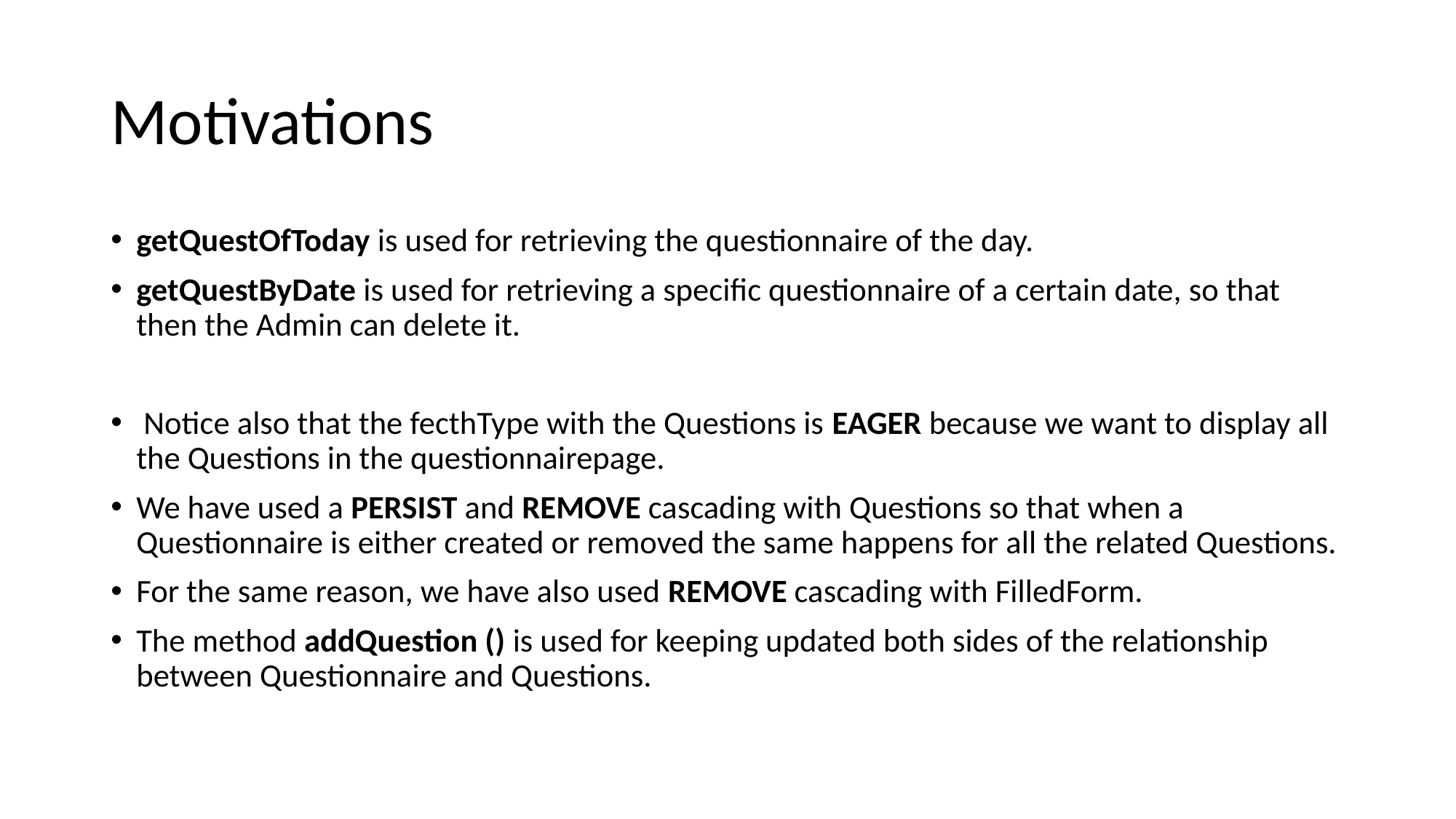

# Motivations
getQuestOfToday is used for retrieving the questionnaire of the day.
getQuestByDate is used for retrieving a specific questionnaire of a certain date, so that then the Admin can delete it.

 Notice also that the fecthType with the Questions is EAGER because we want to display all the Questions in the questionnairepage.
We have used a PERSIST and REMOVE cascading with Questions so that when a Questionnaire is either created or removed the same happens for all the related Questions.
For the same reason, we have also used REMOVE cascading with FilledForm.
The method addQuestion () is used for keeping updated both sides of the relationship between Questionnaire and Questions.